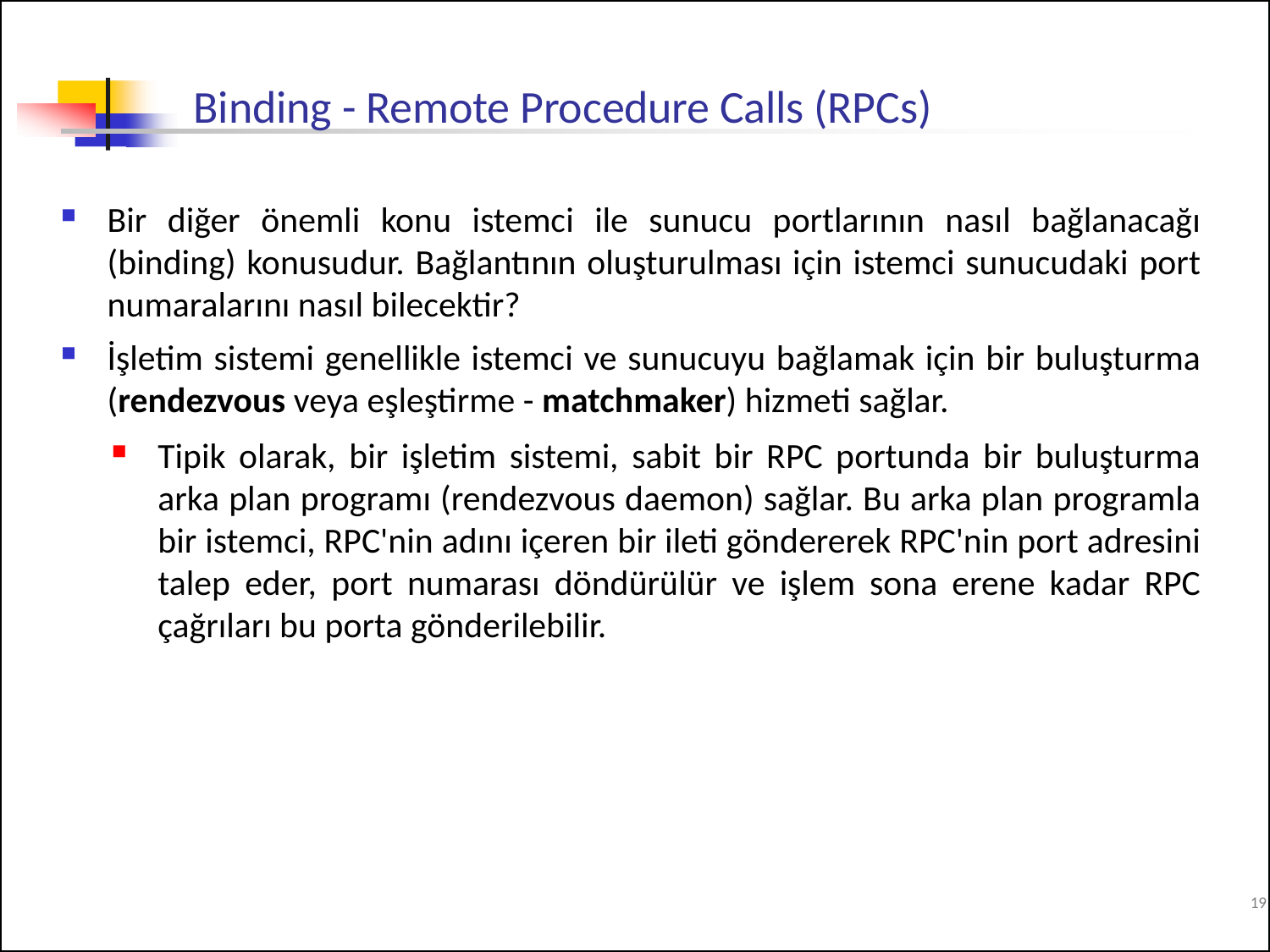

# Binding - Remote Procedure Calls (RPCs)
Bir diğer önemli konu istemci ile sunucu portlarının nasıl bağlanacağı (binding) konusudur. Bağlantının oluşturulması için istemci sunucudaki port numaralarını nasıl bilecektir?
İşletim sistemi genellikle istemci ve sunucuyu bağlamak için bir buluşturma (rendezvous veya eşleştirme - matchmaker) hizmeti sağlar.
Tipik olarak, bir işletim sistemi, sabit bir RPC portunda bir buluşturma arka plan programı (rendezvous daemon) sağlar. Bu arka plan programla bir istemci, RPC'nin adını içeren bir ileti göndererek RPC'nin port adresini talep eder, port numarası döndürülür ve işlem sona erene kadar RPC çağrıları bu porta gönderilebilir.

19